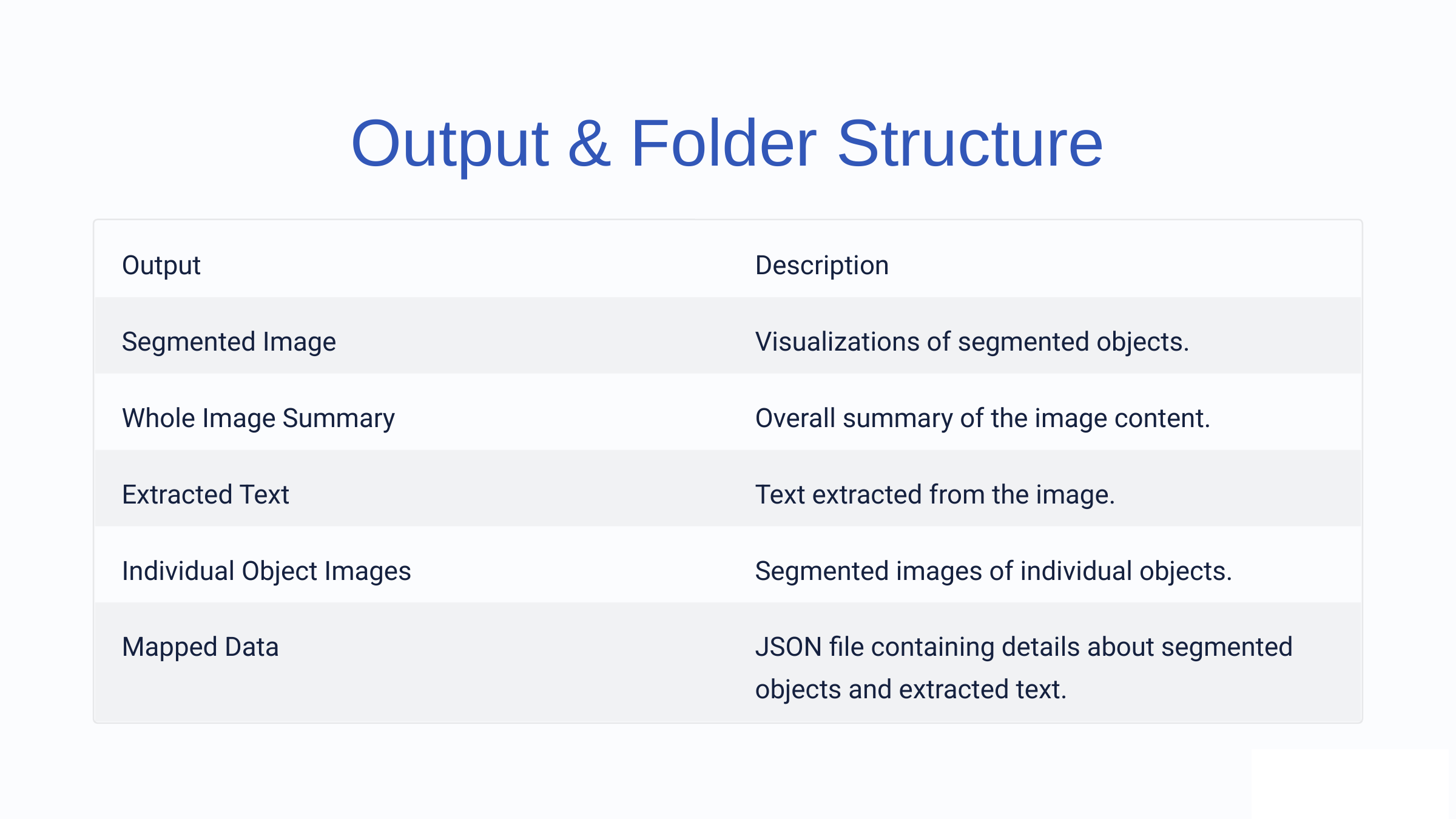

Output & Folder Structure

Output
Description

Segmented Image
Visualizations of segmented objects.

Whole Image Summary
Overall summary of the image content.

Extracted Text
Text extracted from the image.

Individual Object Images
Segmented images of individual objects.

Mapped Data
JSON file containing details about segmented objects and extracted text.